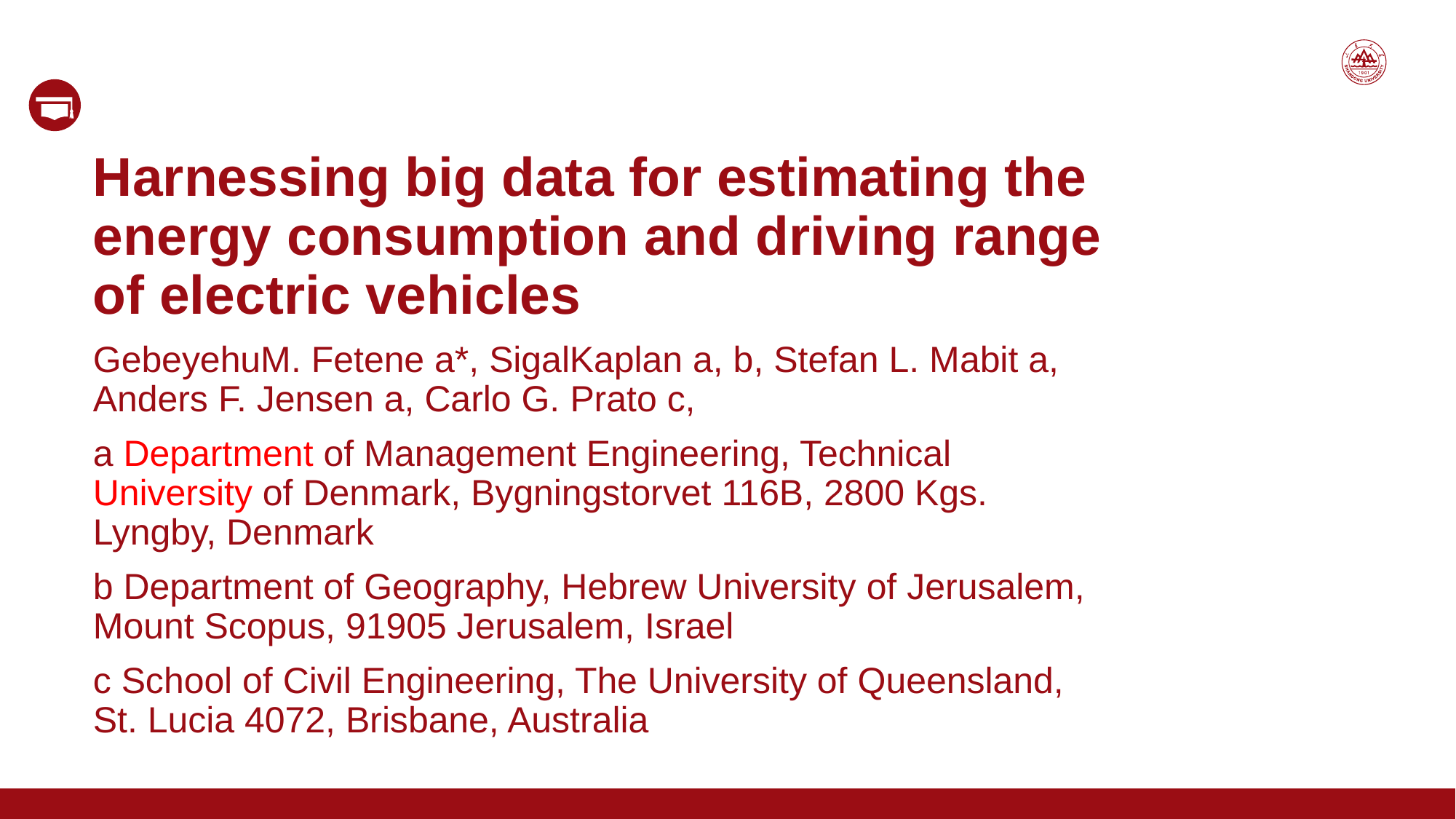

Harnessing big data for estimating the energy consumption and driving range of electric vehicles
GebeyehuM. Fetene a*, SigalKaplan a, b, Stefan L. Mabit a, Anders F. Jensen a, Carlo G. Prato c,
a Department of Management Engineering, Technical University of Denmark, Bygningstorvet 116B, 2800 Kgs. Lyngby, Denmark
b Department of Geography, Hebrew University of Jerusalem, Mount Scopus, 91905 Jerusalem, Israel
c School of Civil Engineering, The University of Queensland, St. Lucia 4072, Brisbane, Australia